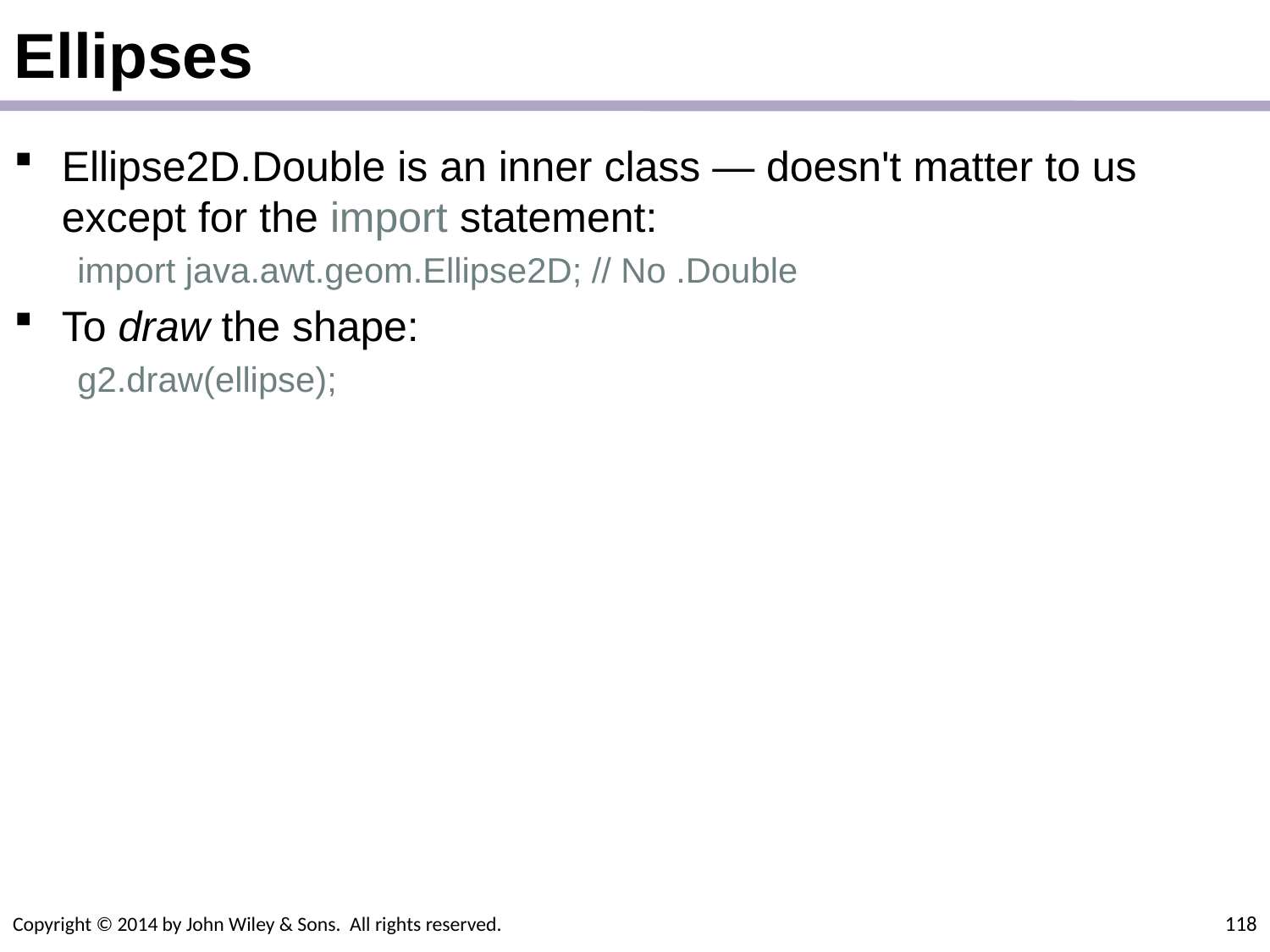

# Ellipses
Ellipse2D.Double is an inner class — doesn't matter to us except for the import statement:
import java.awt.geom.Ellipse2D; // No .Double
To draw the shape:
g2.draw(ellipse);